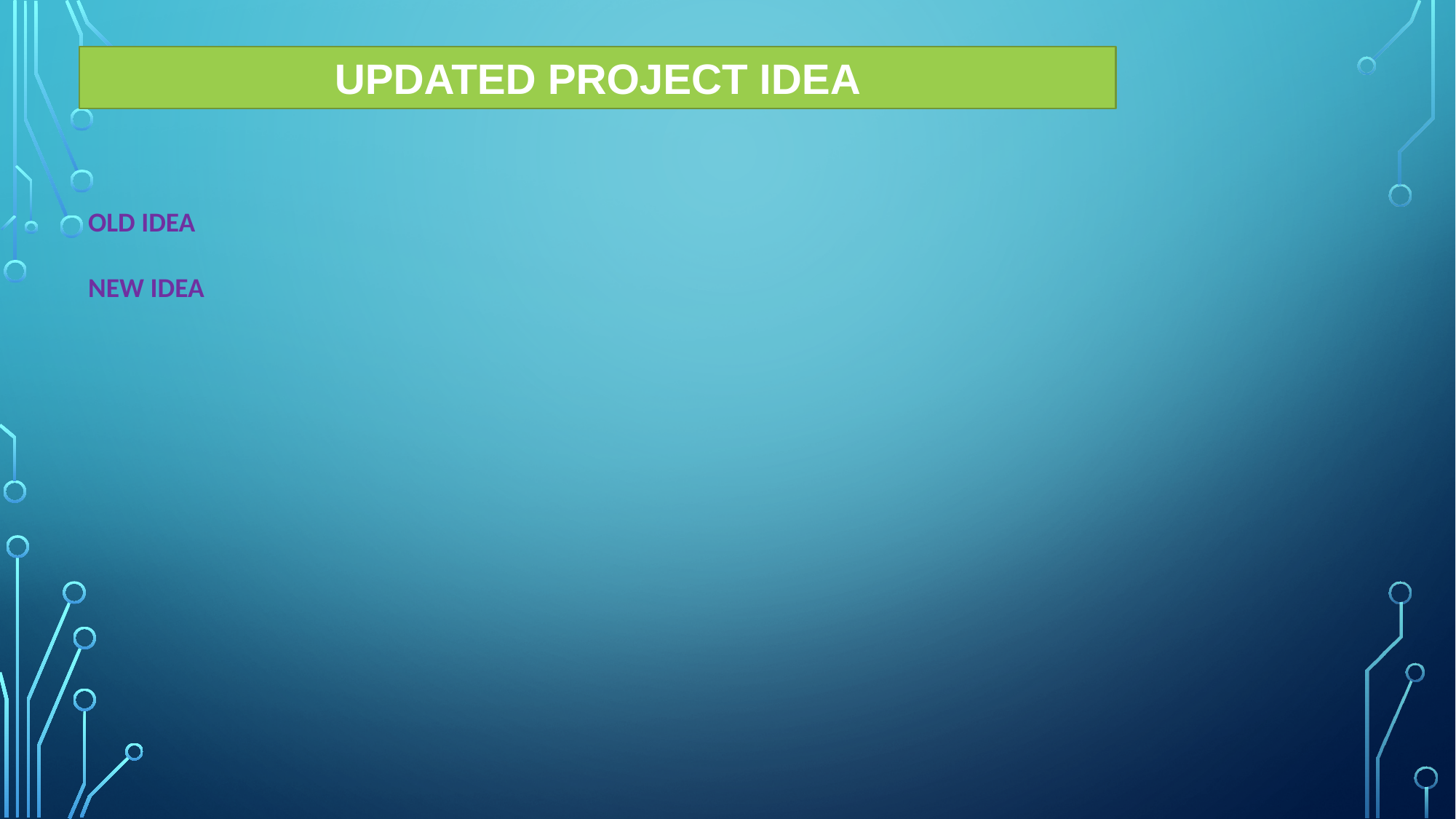

UPDATED PROJECT IDEA
OLD IDEA

NEW IDEA